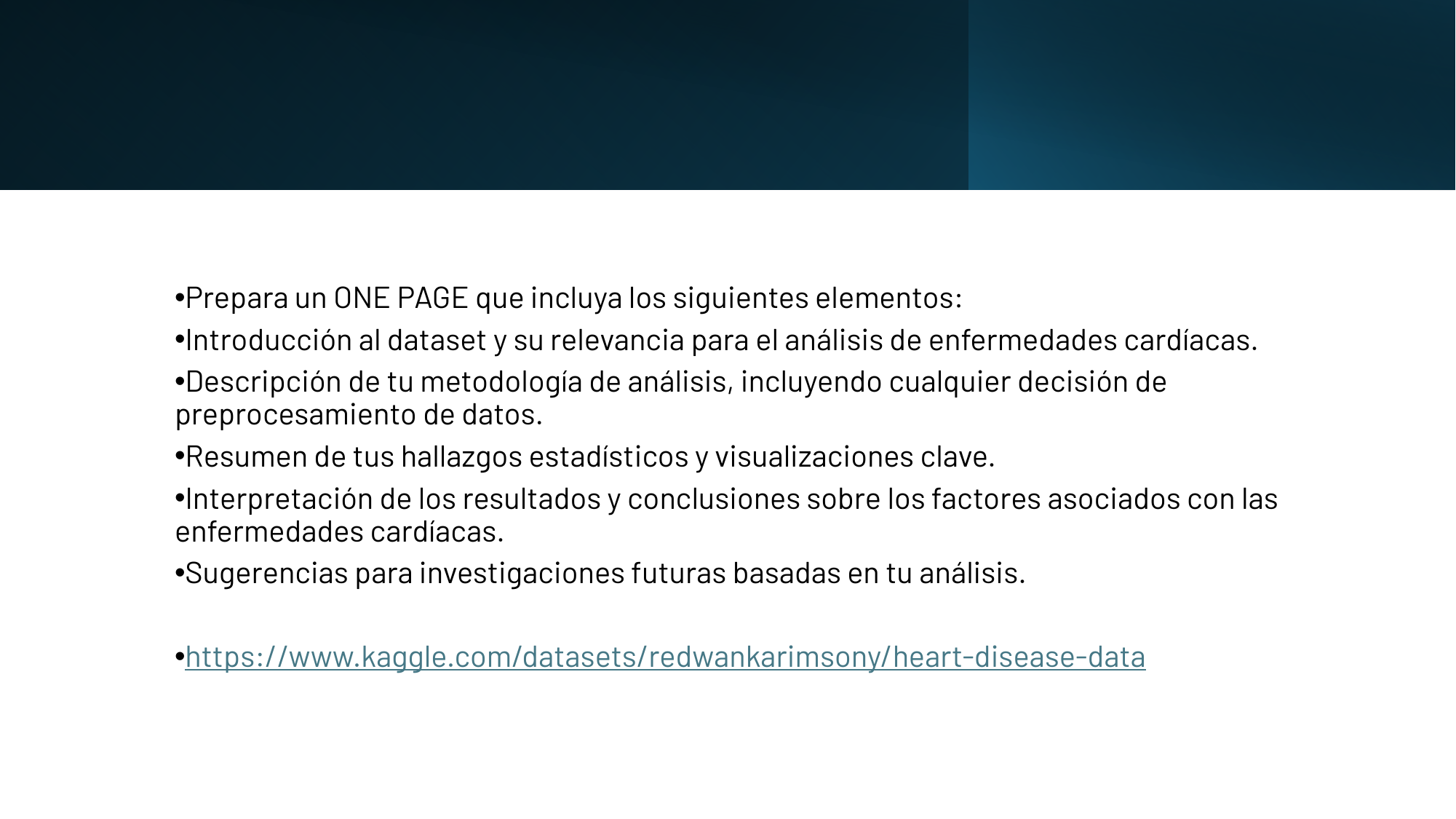

Prepara un ONE PAGE que incluya los siguientes elementos:
Introducción al dataset y su relevancia para el análisis de enfermedades cardíacas.
Descripción de tu metodología de análisis, incluyendo cualquier decisión de preprocesamiento de datos.
Resumen de tus hallazgos estadísticos y visualizaciones clave.
Interpretación de los resultados y conclusiones sobre los factores asociados con las enfermedades cardíacas.
Sugerencias para investigaciones futuras basadas en tu análisis.

https://www.kaggle.com/datasets/redwankarimsony/heart-disease-data